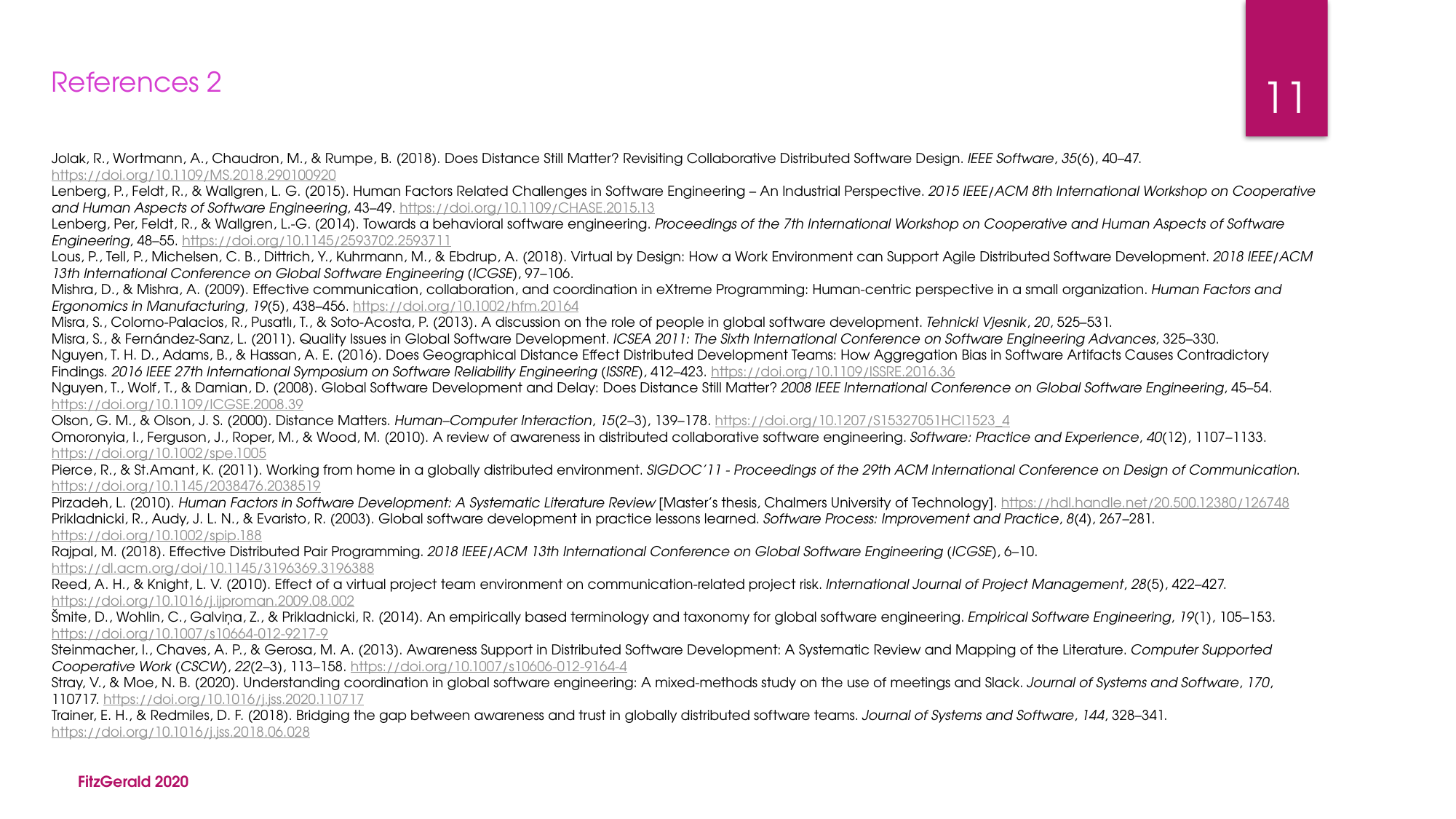

11
References 2
Jolak, R., Wortmann, A., Chaudron, M., & Rumpe, B. (2018). Does Distance Still Matter? Revisiting Collaborative Distributed Software Design. IEEE Software, 35(6), 40–47. https://doi.org/10.1109/MS.2018.290100920
Lenberg, P., Feldt, R., & Wallgren, L. G. (2015). Human Factors Related Challenges in Software Engineering – An Industrial Perspective. 2015 IEEE/ACM 8th International Workshop on Cooperative and Human Aspects of Software Engineering, 43–49. https://doi.org/10.1109/CHASE.2015.13
Lenberg, Per, Feldt, R., & Wallgren, L.-G. (2014). Towards a behavioral software engineering. Proceedings of the 7th International Workshop on Cooperative and Human Aspects of Software Engineering, 48–55. https://doi.org/10.1145/2593702.2593711
Lous, P., Tell, P., Michelsen, C. B., Dittrich, Y., Kuhrmann, M., & Ebdrup, A. (2018). Virtual by Design: How a Work Environment can Support Agile Distributed Software Development. 2018 IEEE/ACM 13th International Conference on Global Software Engineering (ICGSE), 97–106.
Mishra, D., & Mishra, A. (2009). Effective communication, collaboration, and coordination in eXtreme Programming: Human-centric perspective in a small organization. Human Factors and Ergonomics in Manufacturing, 19(5), 438–456. https://doi.org/10.1002/hfm.20164
Misra, S., Colomo-Palacios, R., Pusatlı, T., & Soto-Acosta, P. (2013). A discussion on the role of people in global software development. Tehnicki Vjesnik, 20, 525–531.
Misra, S., & Fernández-Sanz, L. (2011). Quality Issues in Global Software Development. ICSEA 2011: The Sixth International Conference on Software Engineering Advances, 325–330.
Nguyen, T. H. D., Adams, B., & Hassan, A. E. (2016). Does Geographical Distance Effect Distributed Development Teams: How Aggregation Bias in Software Artifacts Causes Contradictory Findings. 2016 IEEE 27th International Symposium on Software Reliability Engineering (ISSRE), 412–423. https://doi.org/10.1109/ISSRE.2016.36
Nguyen, T., Wolf, T., & Damian, D. (2008). Global Software Development and Delay: Does Distance Still Matter? 2008 IEEE International Conference on Global Software Engineering, 45–54. https://doi.org/10.1109/ICGSE.2008.39
Olson, G. M., & Olson, J. S. (2000). Distance Matters. Human–Computer Interaction, 15(2–3), 139–178. https://doi.org/10.1207/S15327051HCI1523_4
Omoronyia, I., Ferguson, J., Roper, M., & Wood, M. (2010). A review of awareness in distributed collaborative software engineering. Software: Practice and Experience, 40(12), 1107–1133. https://doi.org/10.1002/spe.1005
Pierce, R., & St.Amant, K. (2011). Working from home in a globally distributed environment. SIGDOC’11 - Proceedings of the 29th ACM International Conference on Design of Communication. https://doi.org/10.1145/2038476.2038519
Pirzadeh, L. (2010). Human Factors in Software Development: A Systematic Literature Review [Master’s thesis, Chalmers University of Technology]. https://hdl.handle.net/20.500.12380/126748
Prikladnicki, R., Audy, J. L. N., & Evaristo, R. (2003). Global software development in practice lessons learned. Software Process: Improvement and Practice, 8(4), 267–281. https://doi.org/10.1002/spip.188
Rajpal, M. (2018). Effective Distributed Pair Programming. 2018 IEEE/ACM 13th International Conference on Global Software Engineering (ICGSE), 6–10. https://dl.acm.org/doi/10.1145/3196369.3196388
Reed, A. H., & Knight, L. V. (2010). Effect of a virtual project team environment on communication-related project risk. International Journal of Project Management, 28(5), 422–427. https://doi.org/10.1016/j.ijproman.2009.08.002
Šmite, D., Wohlin, C., Galviņa, Z., & Prikladnicki, R. (2014). An empirically based terminology and taxonomy for global software engineering. Empirical Software Engineering, 19(1), 105–153. https://doi.org/10.1007/s10664-012-9217-9
Steinmacher, I., Chaves, A. P., & Gerosa, M. A. (2013). Awareness Support in Distributed Software Development: A Systematic Review and Mapping of the Literature. Computer Supported Cooperative Work (CSCW), 22(2–3), 113–158. https://doi.org/10.1007/s10606-012-9164-4
Stray, V., & Moe, N. B. (2020). Understanding coordination in global software engineering: A mixed-methods study on the use of meetings and Slack. Journal of Systems and Software, 170, 110717. https://doi.org/10.1016/j.jss.2020.110717
Trainer, E. H., & Redmiles, D. F. (2018). Bridging the gap between awareness and trust in globally distributed software teams. Journal of Systems and Software, 144, 328–341. https://doi.org/10.1016/j.jss.2018.06.028
FitzGerald 2020